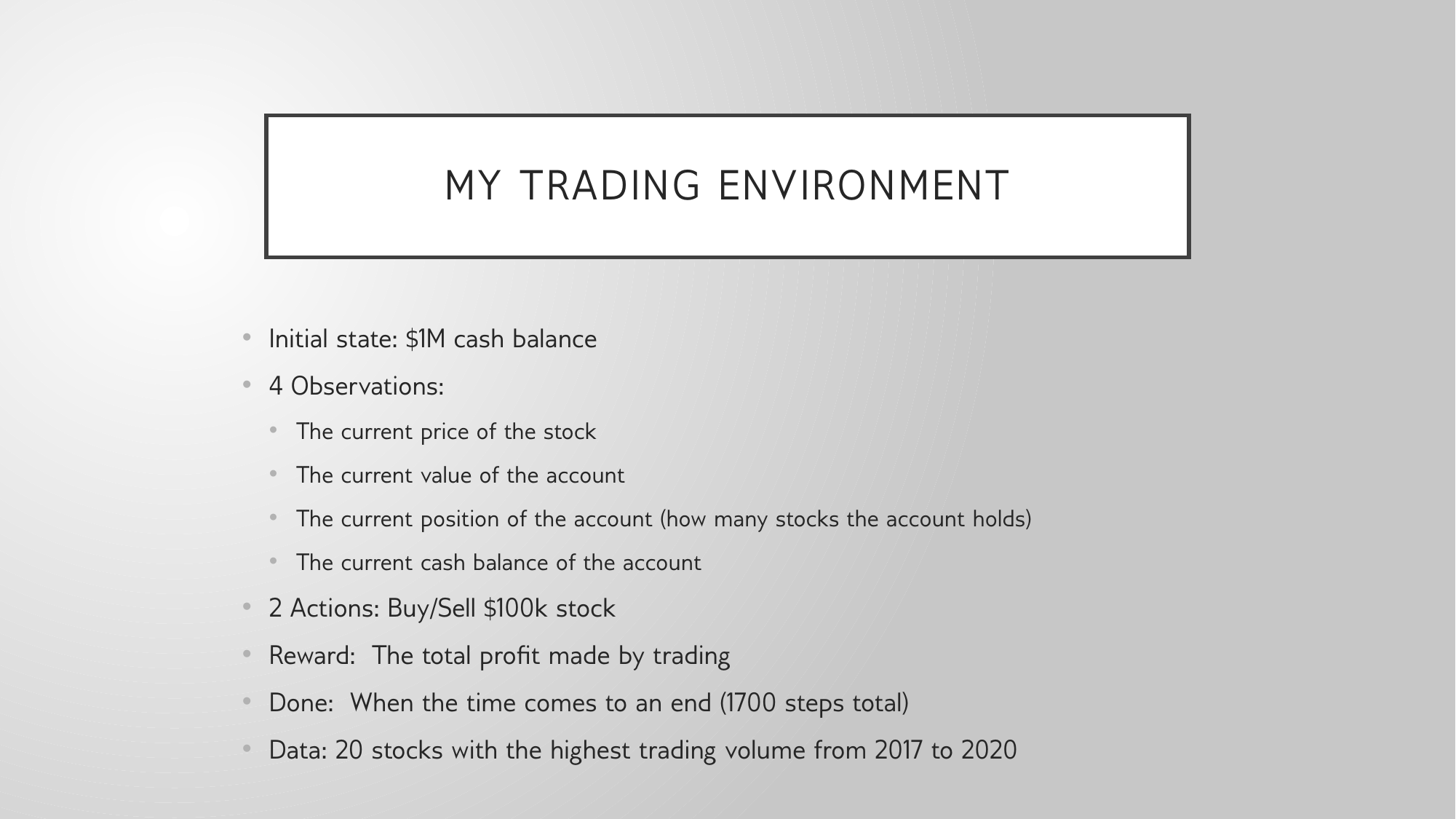

# My trading environment
Initial state: $1M cash balance
4 Observations:
The current price of the stock
The current value of the account
The current position of the account (how many stocks the account holds)
The current cash balance of the account
2 Actions: Buy/Sell $100k stock
Reward:  The total profit made by trading
Done:  When the time comes to an end (1700 steps total)
Data: 20 stocks with the highest trading volume from 2017 to 2020